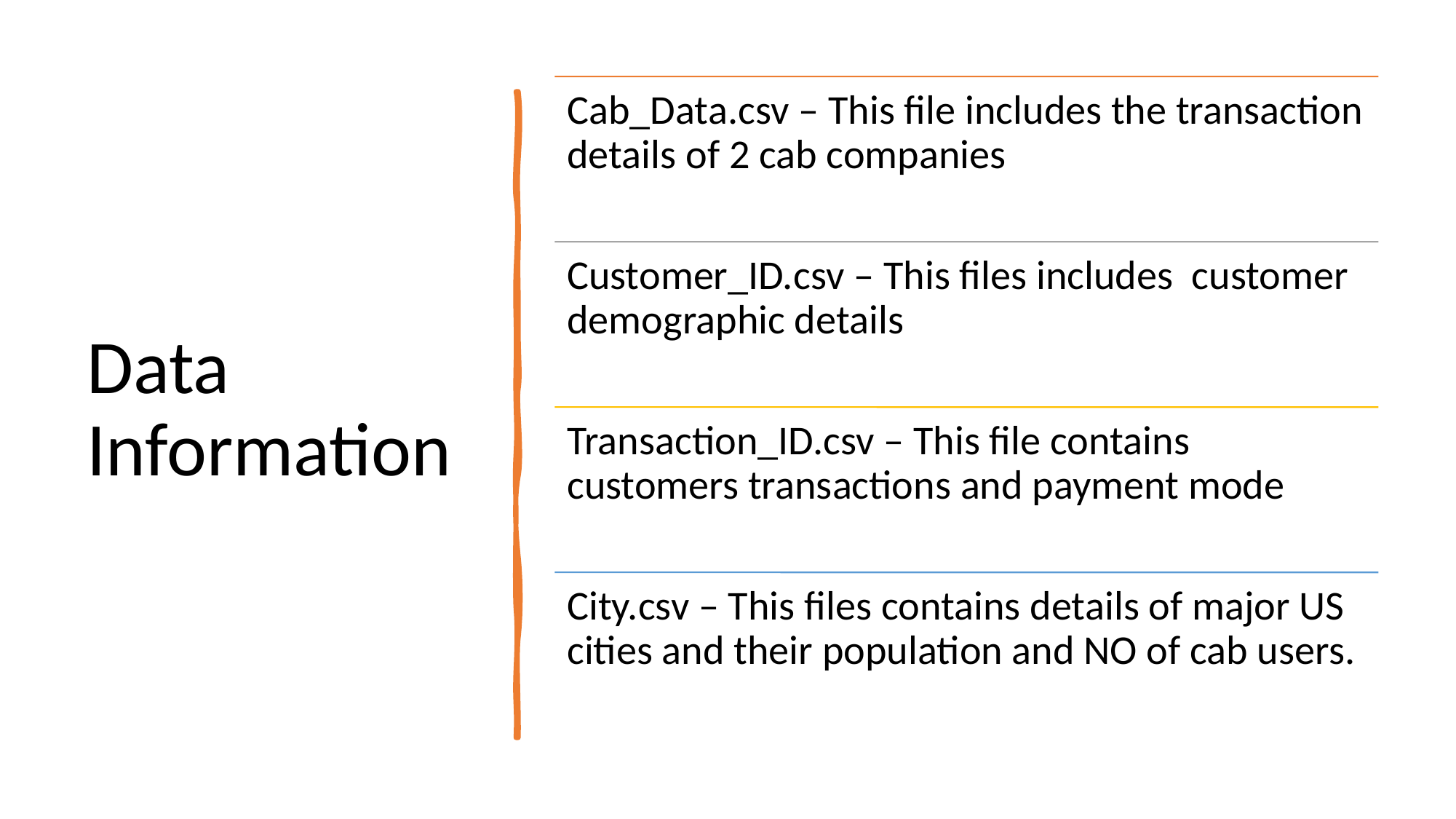

Cab_Data.csv – This file includes the transaction details of 2 cab companies
Customer_ID.csv – This files includes  customer demographic details
Transaction_ID.csv – This file contains customers transactions and payment mode
City.csv – This files contains details of major US cities and their population and NO of cab users.
# Data Information